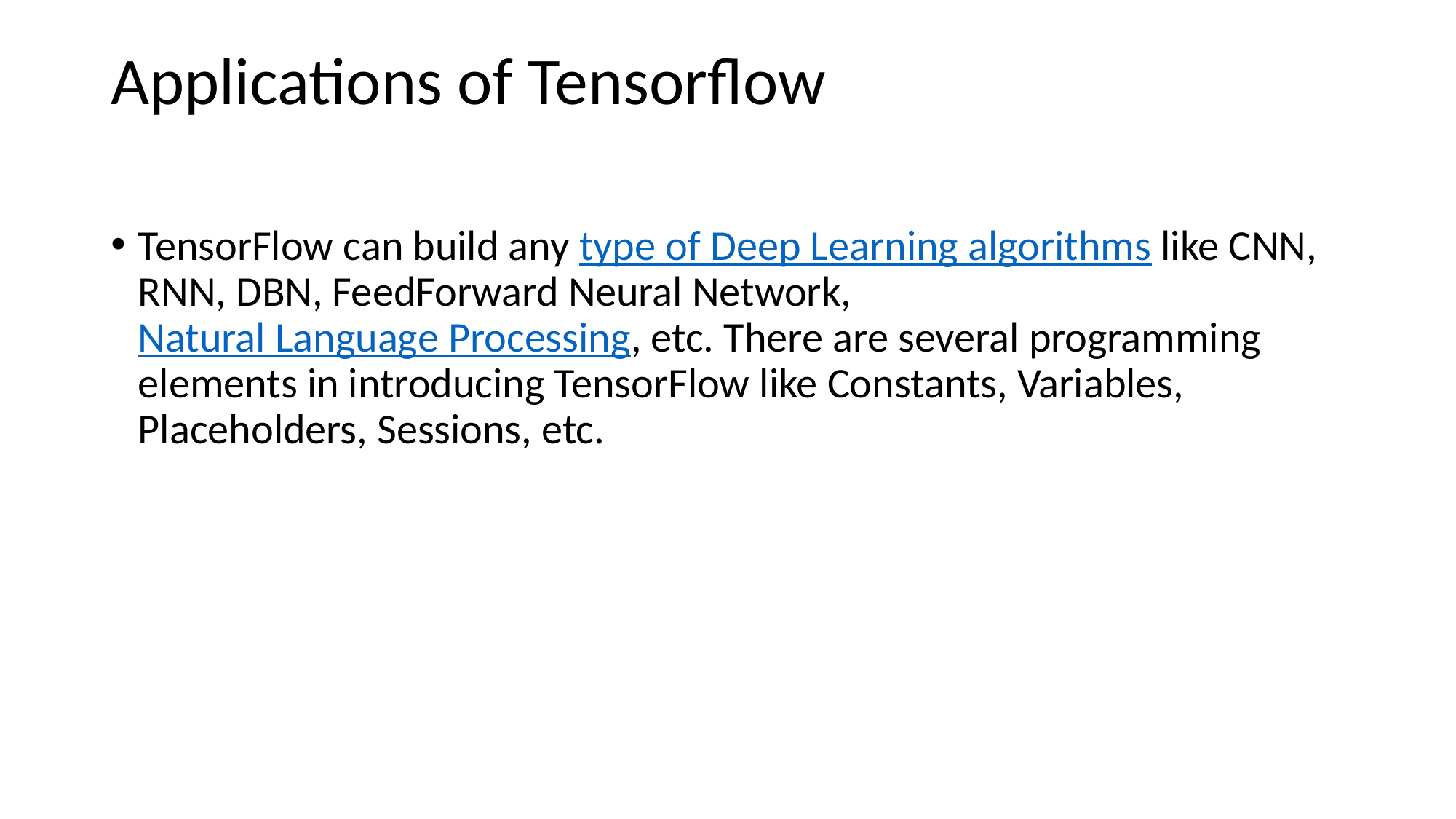

# Applications of Tensorflow
TensorFlow can build any type of Deep Learning algorithms like CNN, RNN, DBN, FeedForward Neural Network, Natural Language Processing, etc. There are several programming elements in introducing TensorFlow like Constants, Variables, Placeholders, Sessions, etc.